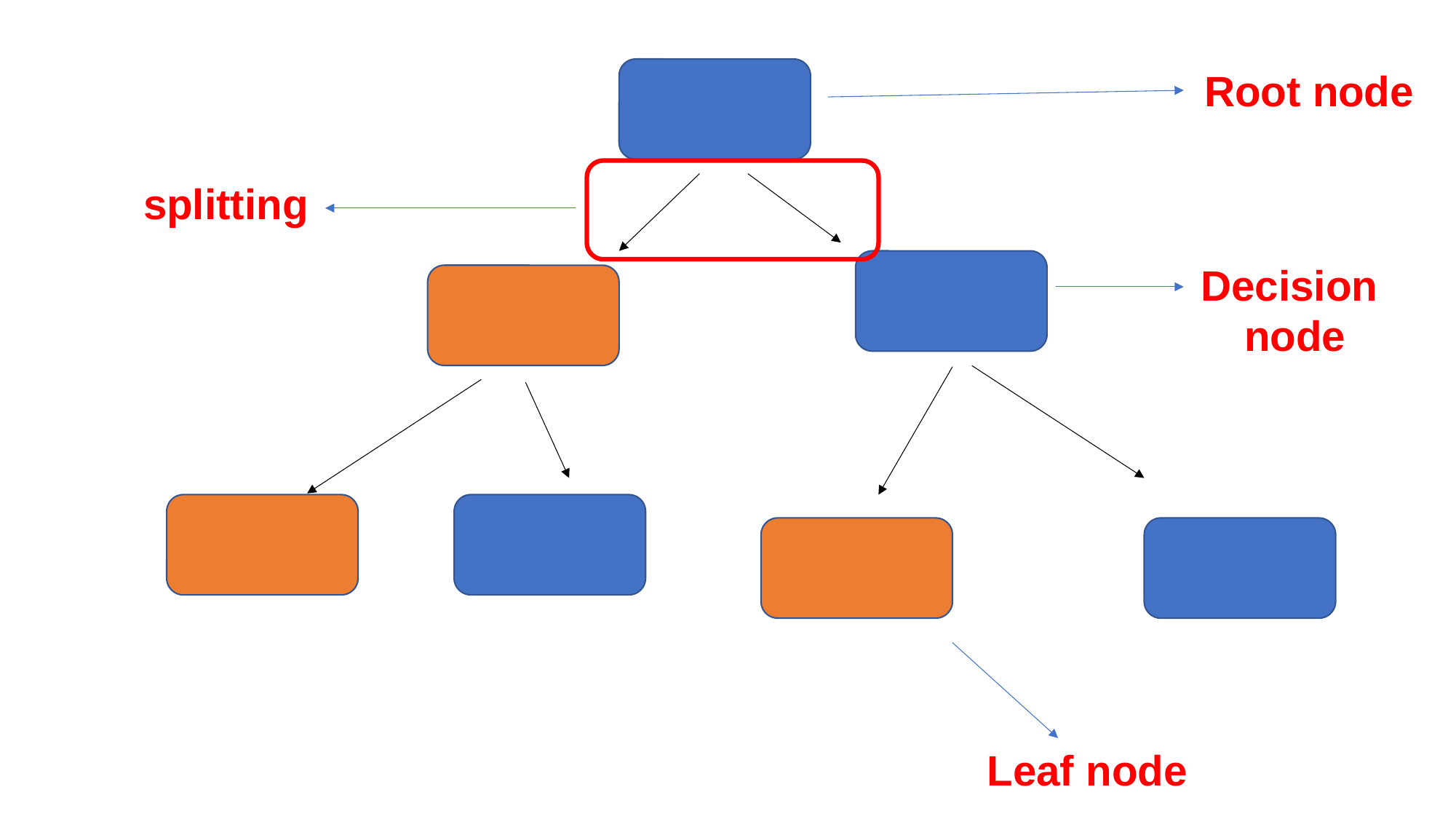

Root node

splitting

Decision
node

Leaf node